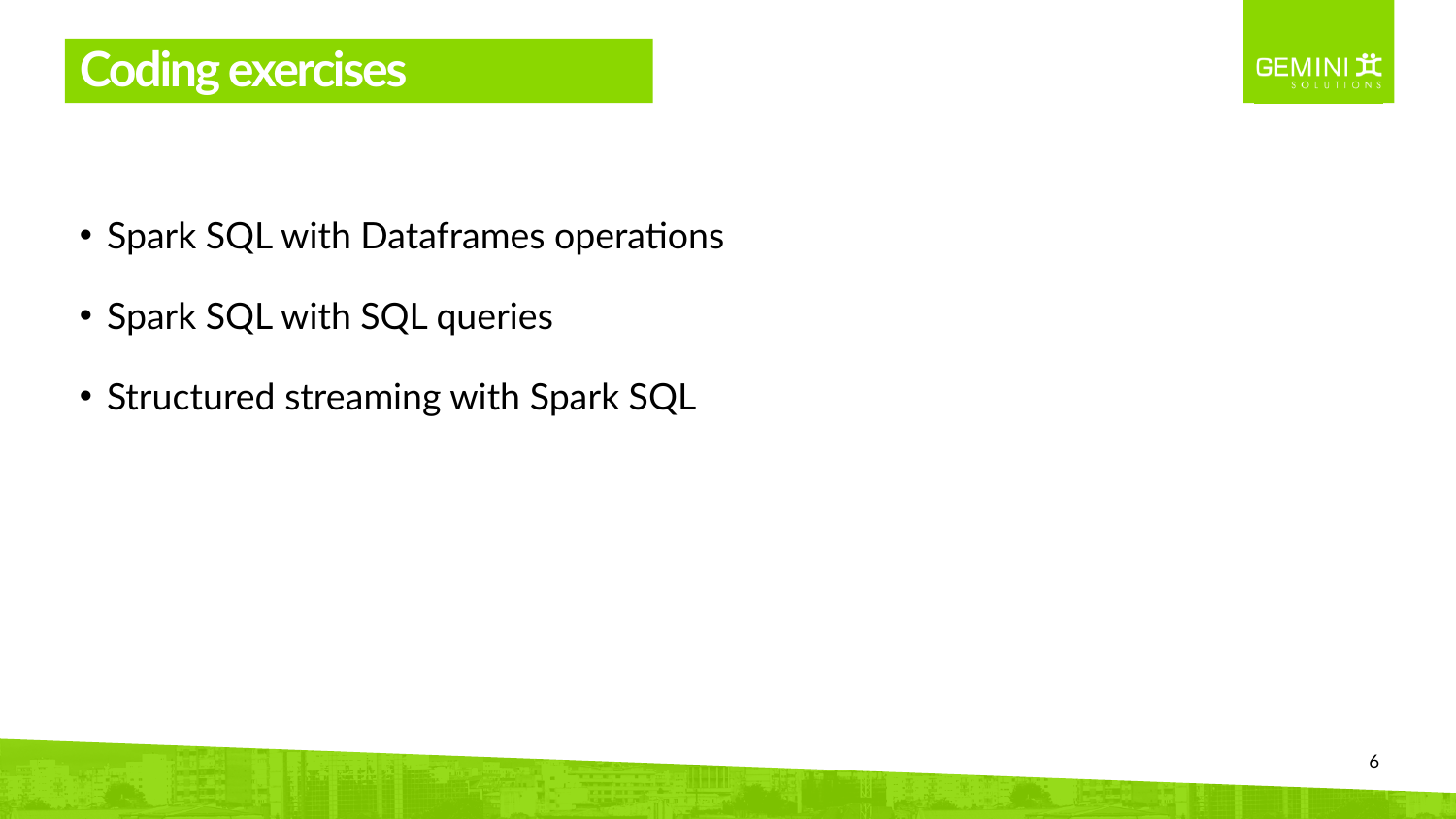

# Coding exercises
Spark SQL with Dataframes operations
Spark SQL with SQL queries
Structured streaming with Spark SQL
6